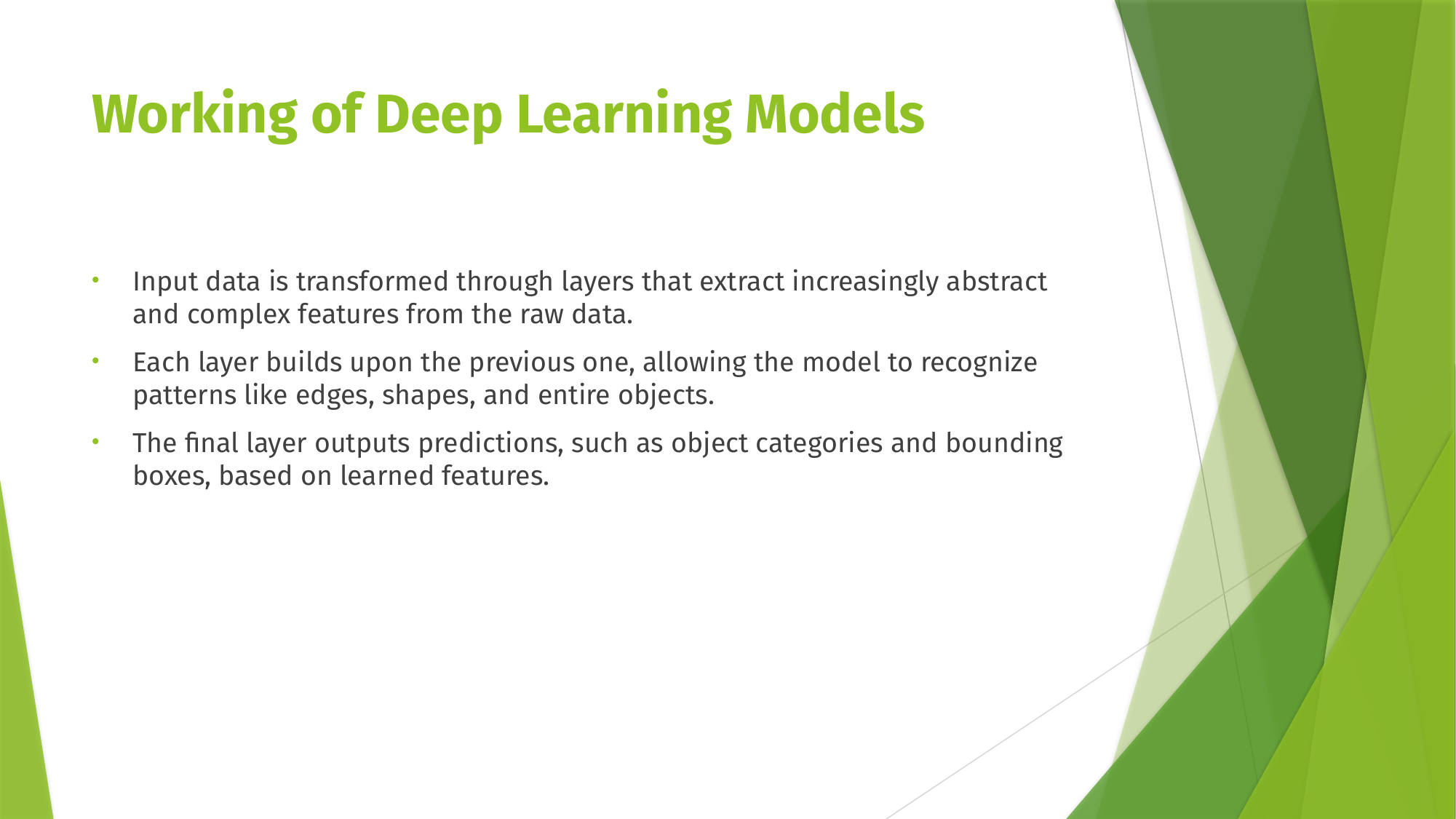

# Working of Deep Learning Models
Input data is transformed through layers that extract increasingly abstract and complex features from the raw data.
Each layer builds upon the previous one, allowing the model to recognize patterns like edges, shapes, and entire objects.
The final layer outputs predictions, such as object categories and bounding boxes, based on learned features.